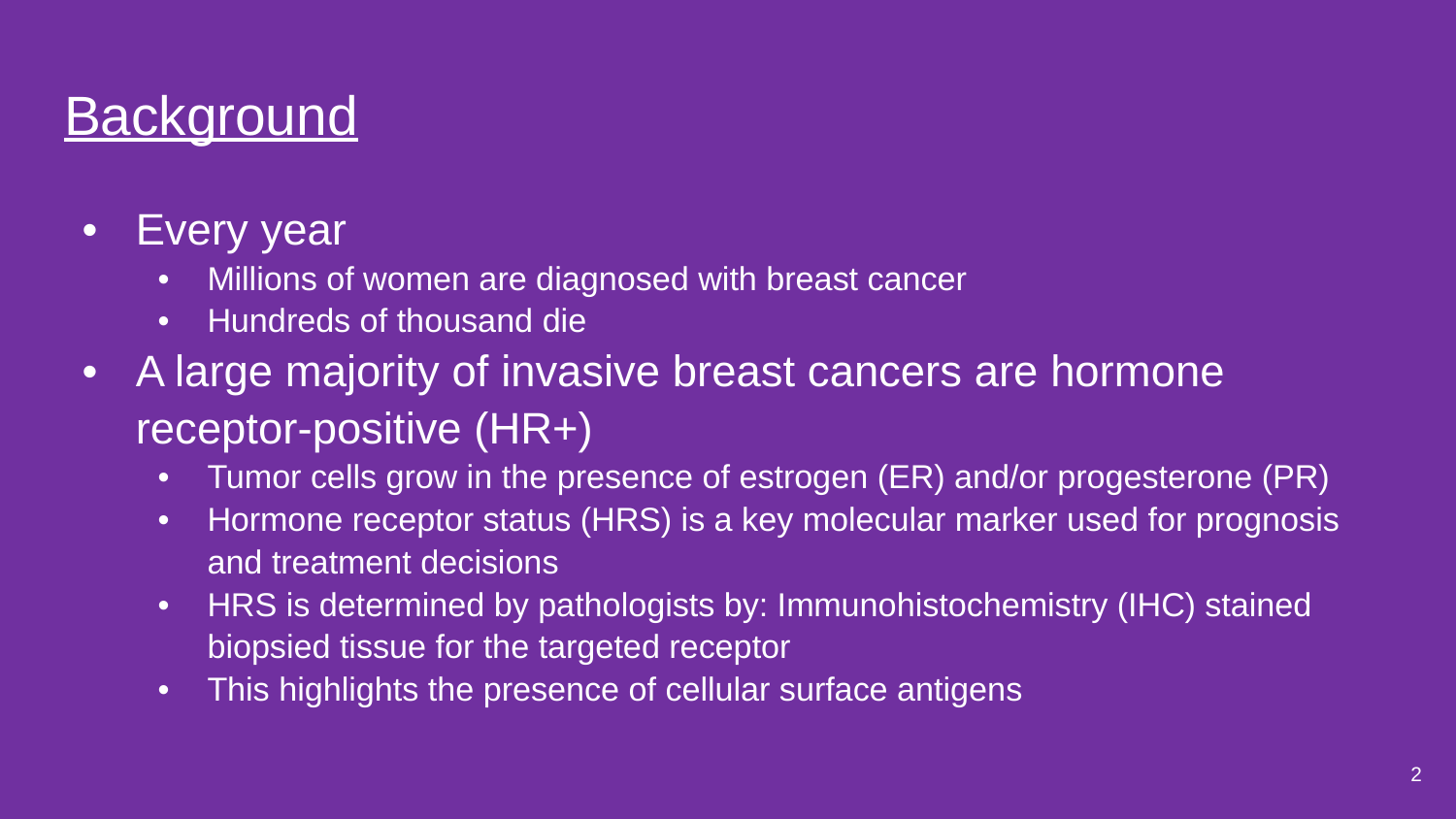

# Background
Every year
Millions of women are diagnosed with breast cancer
Hundreds of thousand die
A large majority of invasive breast cancers are hormone receptor-positive (HR+)
Tumor cells grow in the presence of estrogen (ER) and/or progesterone (PR)
Hormone receptor status (HRS) is a key molecular marker used for prognosis and treatment decisions
HRS is determined by pathologists by: Immunohistochemistry (IHC) stained biopsied tissue for the targeted receptor
This highlights the presence of cellular surface antigens

2